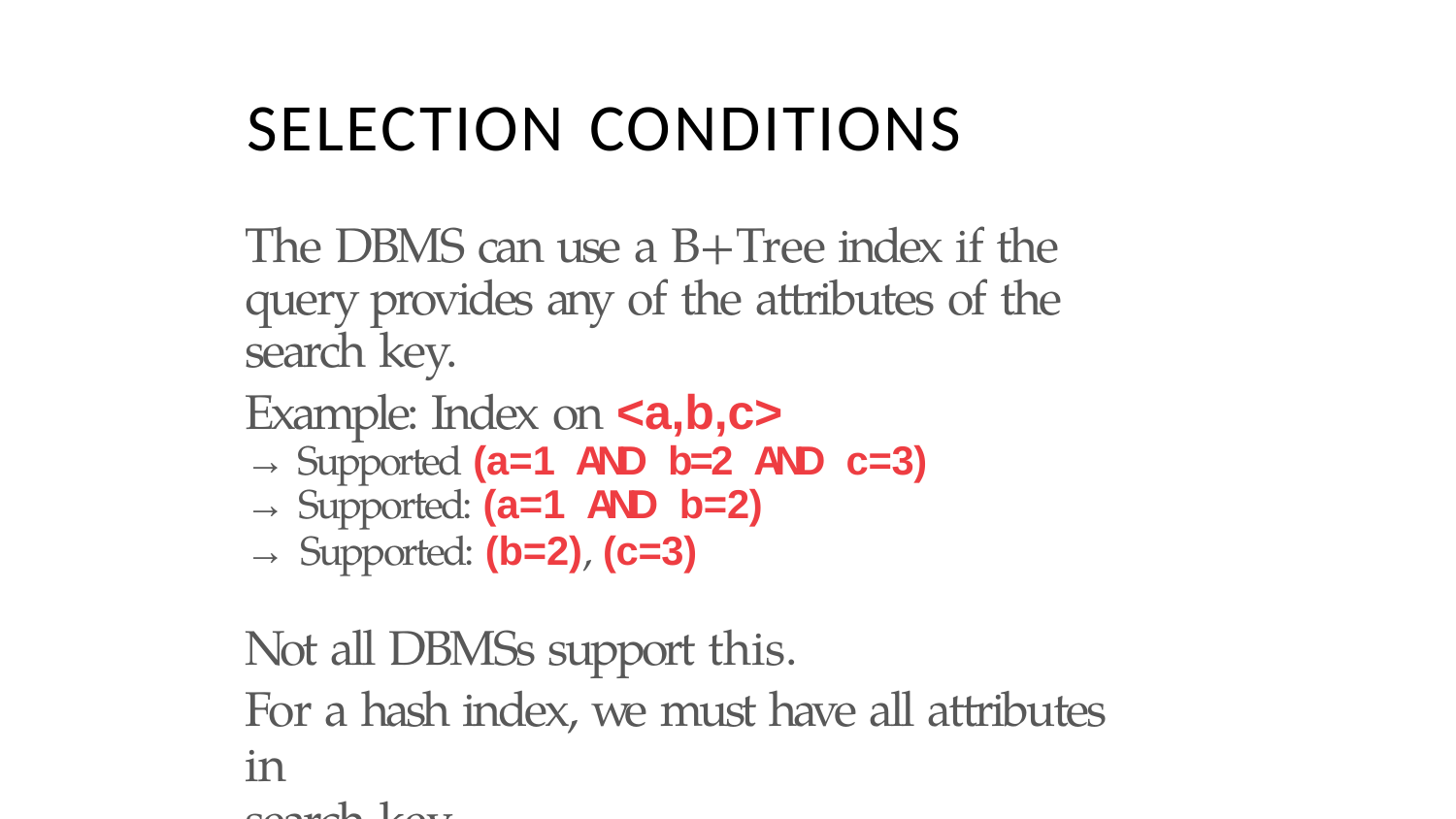

# SELECTION CONDITIONS
The DBMS can use a B+Tree index if the query provides any of the attributes of the search key.
Example: Index on <a,b,c>
→ Supported (a=1 AND b=2 AND c=3)
→ Supported: (a=1 AND b=2)
→ Supported: (b=2), (c=3)
Not all DBMSs support this.
For a hash index, we must have all attributes in
search key.